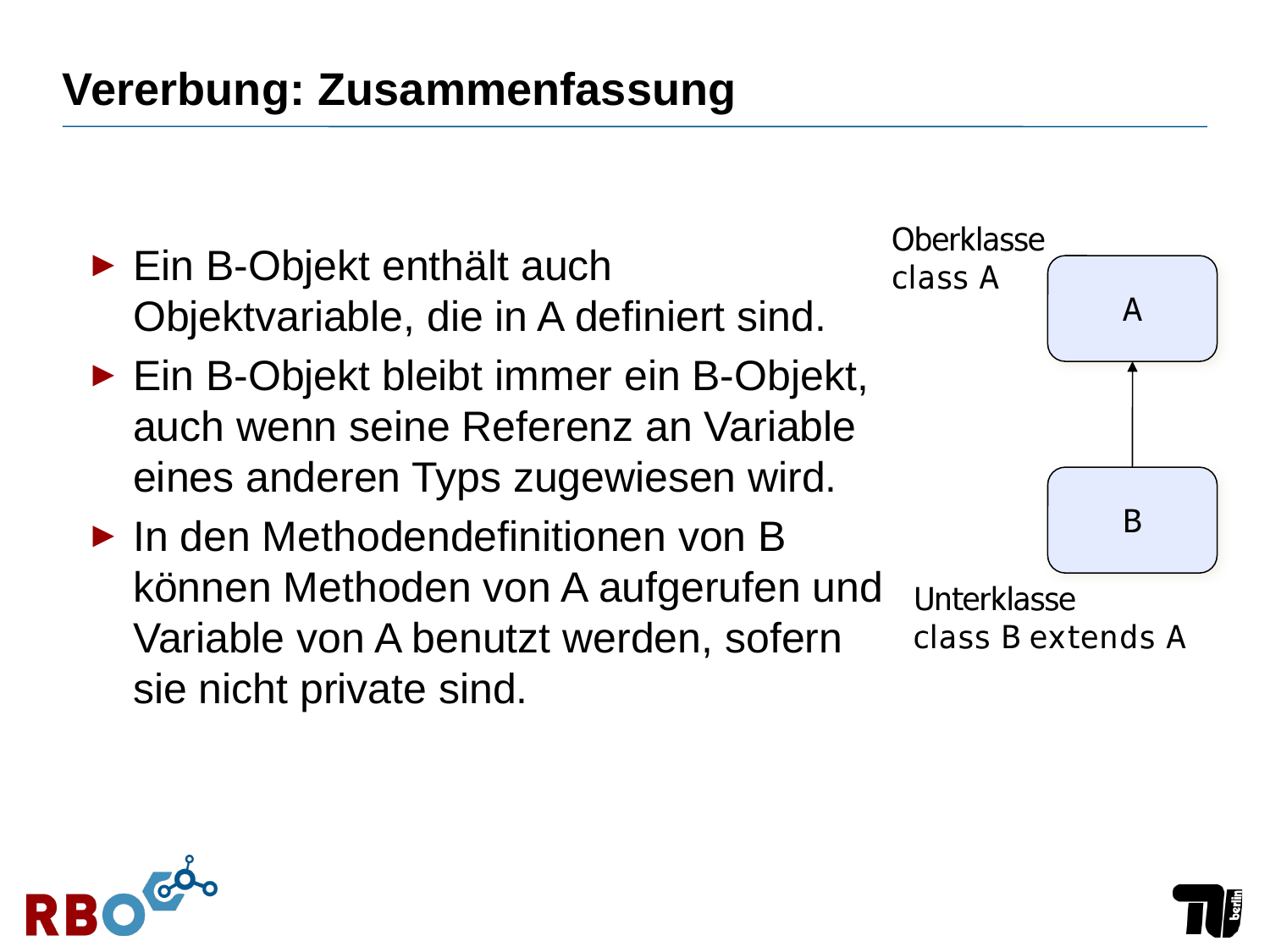

# Vererbung: Zusammenfassung
Oberklasse
class A
Ein B-Objekt enthält auch Objektvariable, die in A definiert sind.
Ein B-Objekt bleibt immer ein B-Objekt, auch wenn seine Referenz an Variable eines anderen Typs zugewiesen wird.
In den Methodendefinitionen von B können Methoden von A aufgerufen und Variable von A benutzt werden, sofern sie nicht private sind.
A

B
Unterklasse
class B extends A